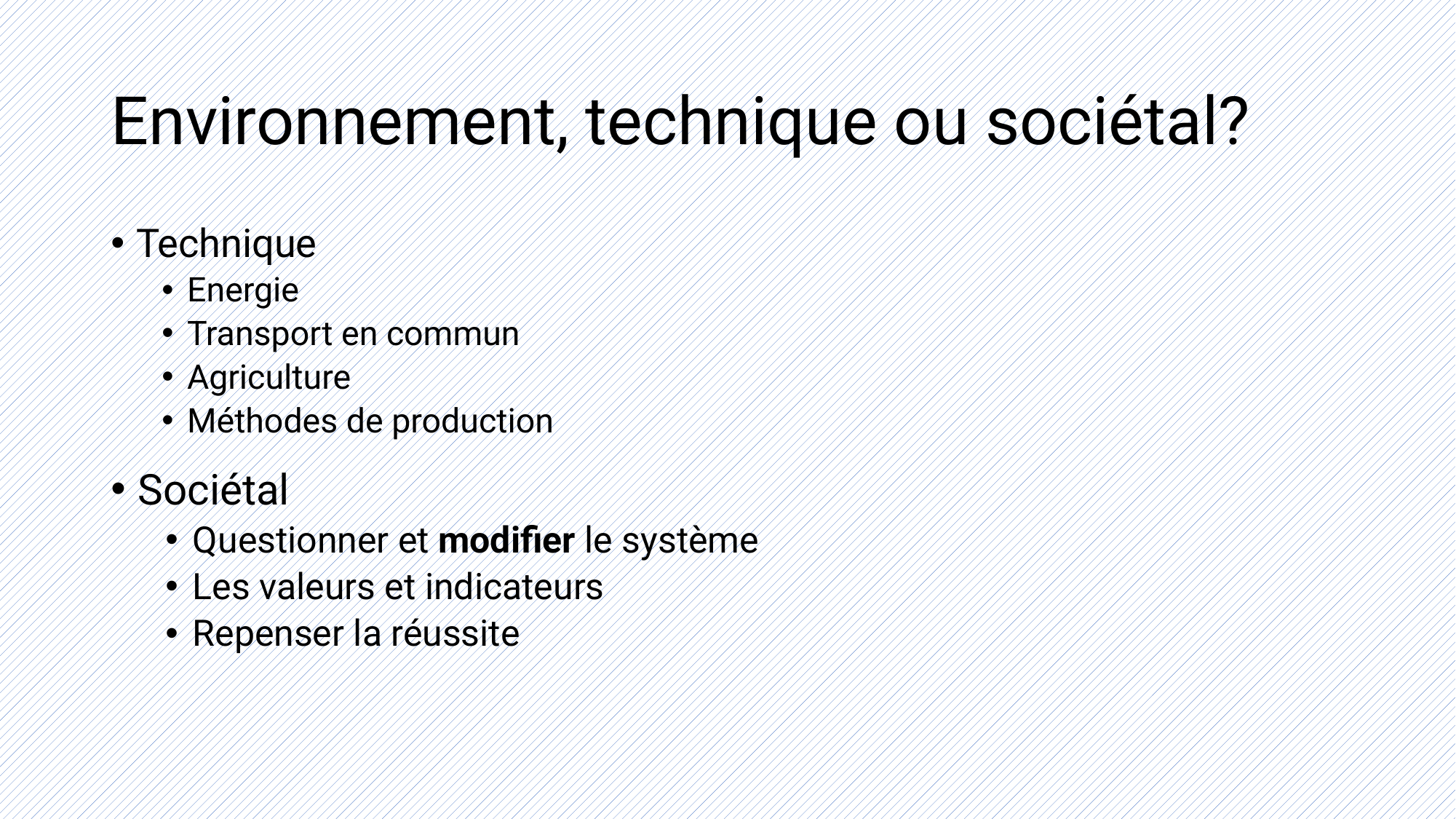

# Environnement, technique ou sociétal?
Technique
Energie
Transport en commun
Agriculture
Méthodes de production
Sociétal
Questionner et modifier le système
Les valeurs et indicateurs
Repenser la réussite